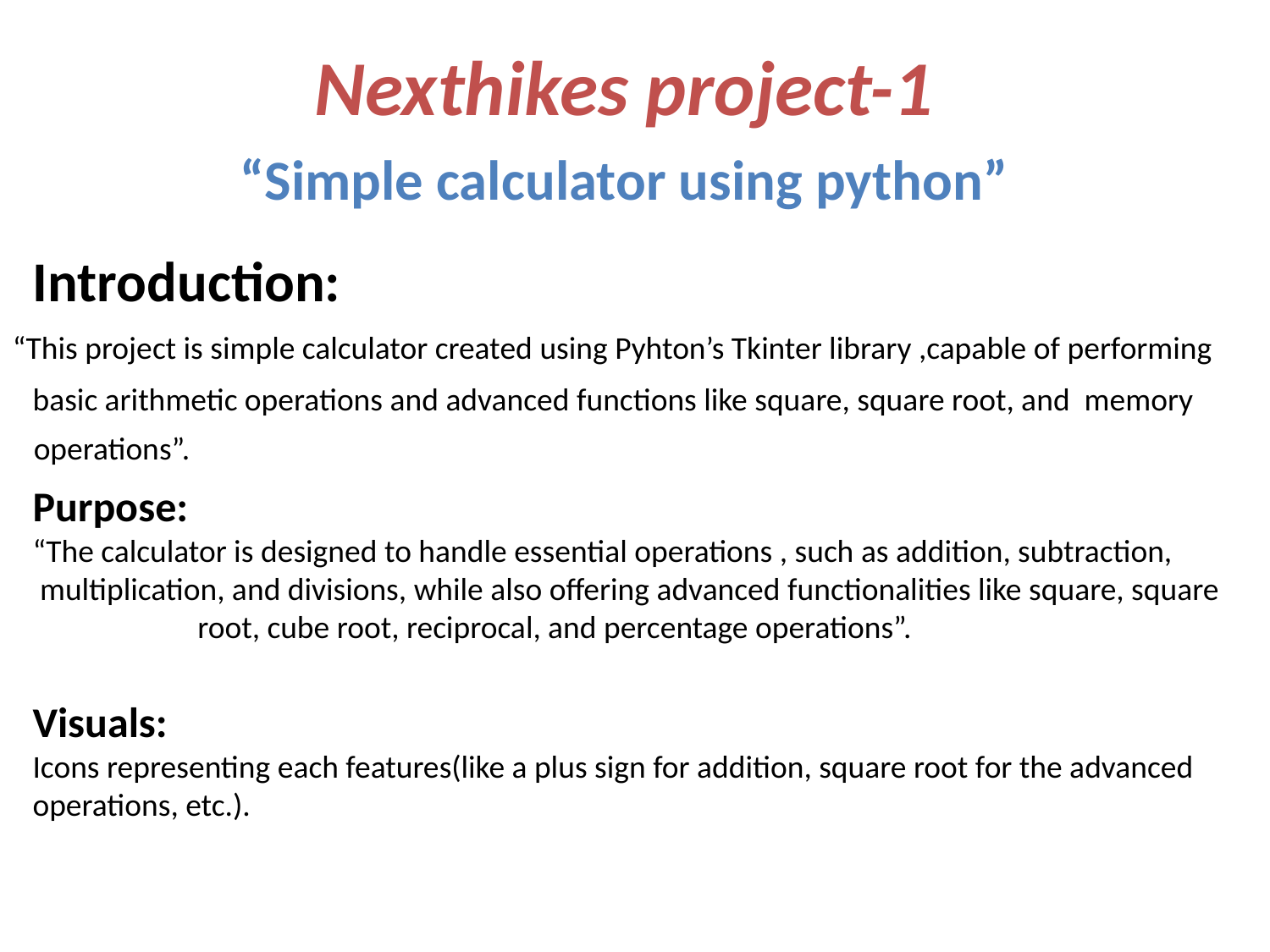

# Nexthikes project-1
“Simple calculator using python”

Introduction:
“This project is simple calculator created using Pyhton’s Tkinter library ,capable of performing
basic arithmetic operations and advanced functions like square, square root, and  memory
operations”.
Purpose:
“The calculator is designed to handle essential operations , such as addition, subtraction,
 multiplication, and divisions, while also offering advanced functionalities like square, square                            root, cube root, reciprocal, and percentage operations”.

Visuals:
Icons representing each features(like a plus sign for addition, square root for the advanced operations, etc.).